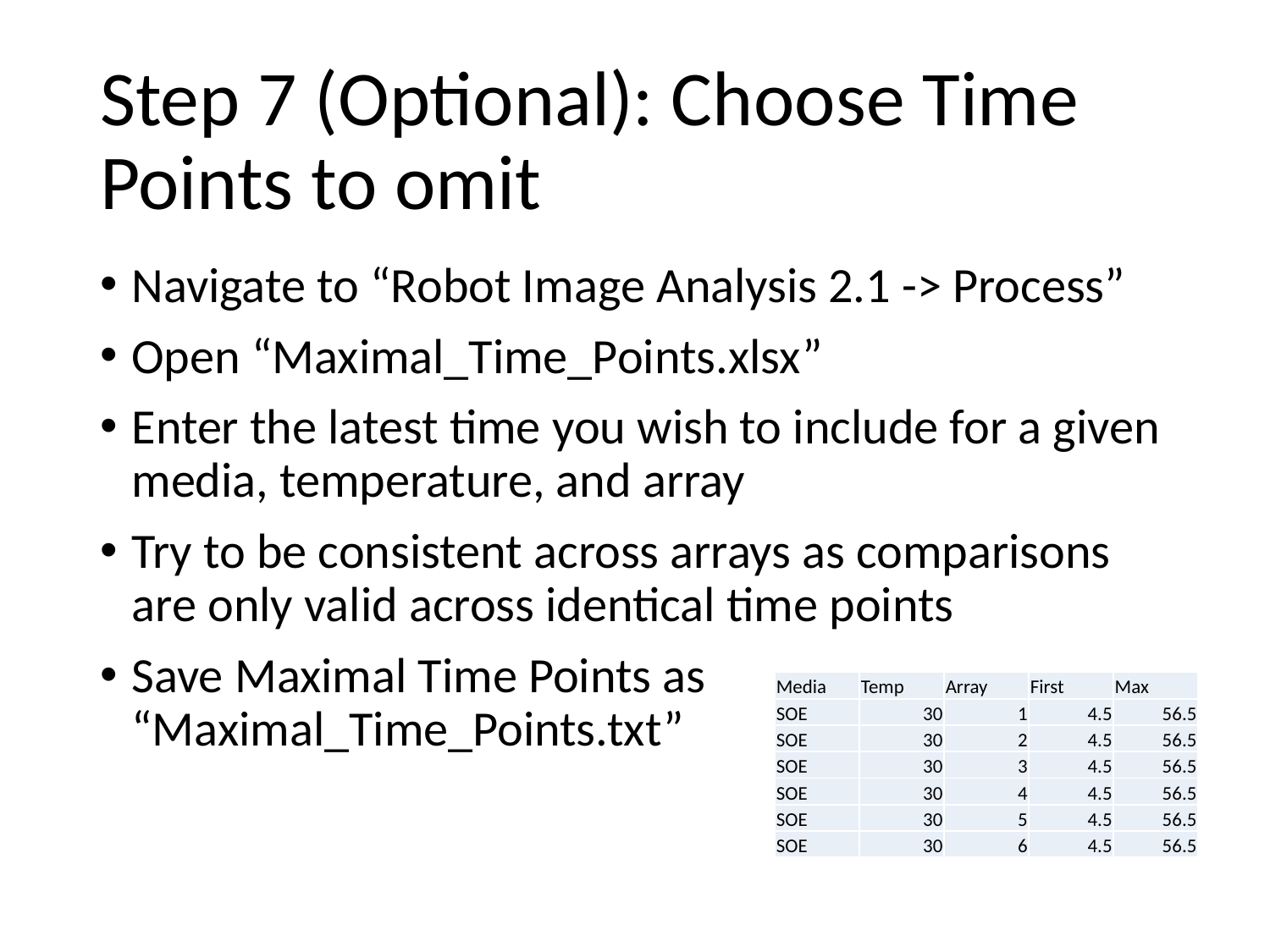

# Step 7 (Optional): Choose Time Points to omit
Navigate to “Robot Image Analysis 2.1 -> Process”
Open “Maximal_Time_Points.xlsx”
Enter the latest time you wish to include for a given media, temperature, and array
Try to be consistent across arrays as comparisons are only valid across identical time points
Save Maximal Time Points as “Maximal_Time_Points.txt”

| Media | Temp | Array | First | Max |
| --- | --- | --- | --- | --- |
| SOE | 30 | 1 | 4.5 | 56.5 |
| SOE | 30 | 2 | 4.5 | 56.5 |
| SOE | 30 | 3 | 4.5 | 56.5 |
| SOE | 30 | 4 | 4.5 | 56.5 |
| SOE | 30 | 5 | 4.5 | 56.5 |
| SOE | 30 | 6 | 4.5 | 56.5 |